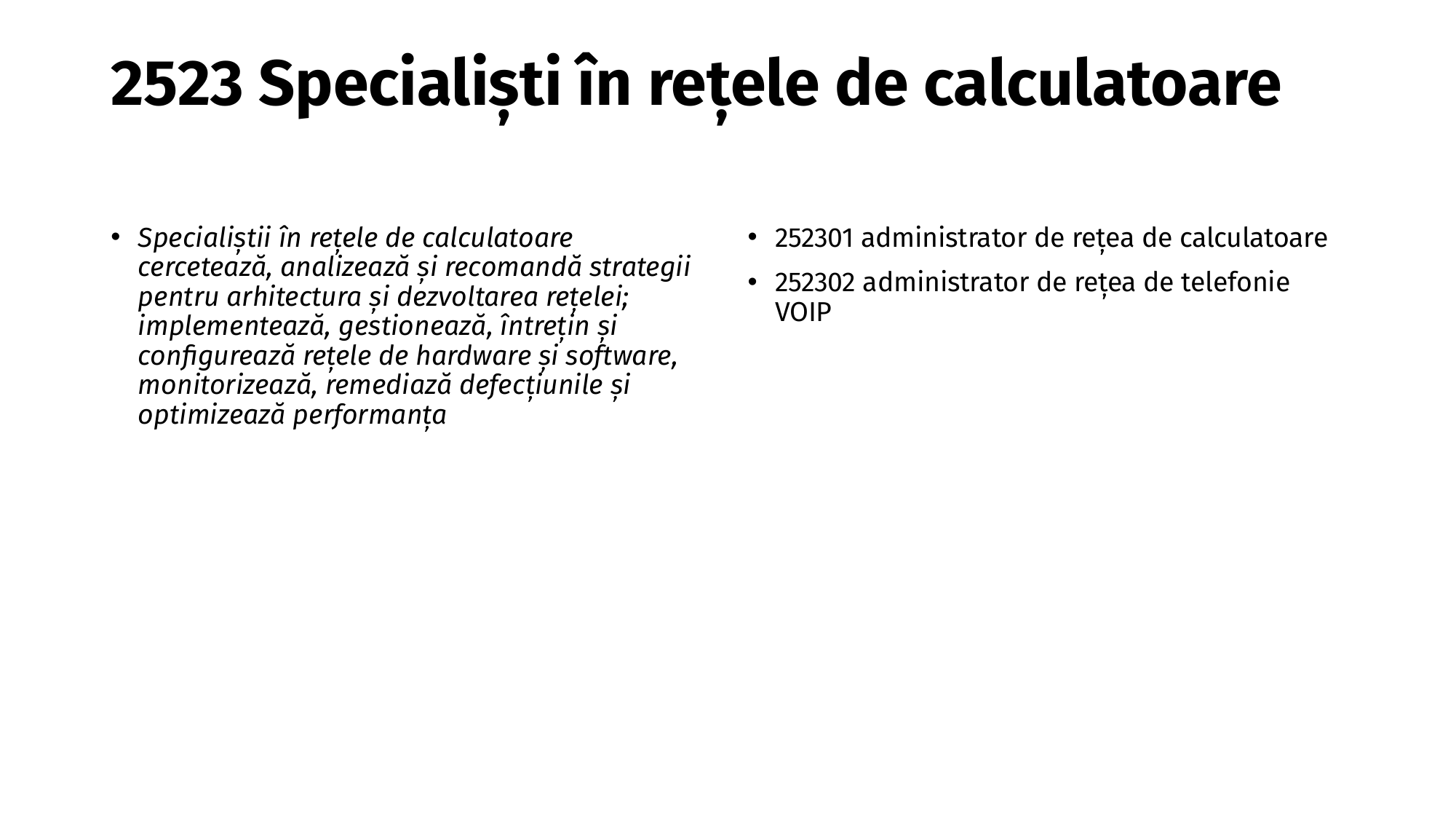

# 2523 Specialişti în reţele de calculatoare
Specialiştii în reţele de calculatoare cercetează, analizează şi recomandă strategii pentru arhitectura şi dezvoltarea reţelei; implementează, gestionează, întreţin şi configurează reţele de hardware şi software, monitorizează, remediază defecţiunile şi optimizează performanţa
252301 administrator de reţea de calculatoare
252302 administrator de reţea de telefonie VOIP